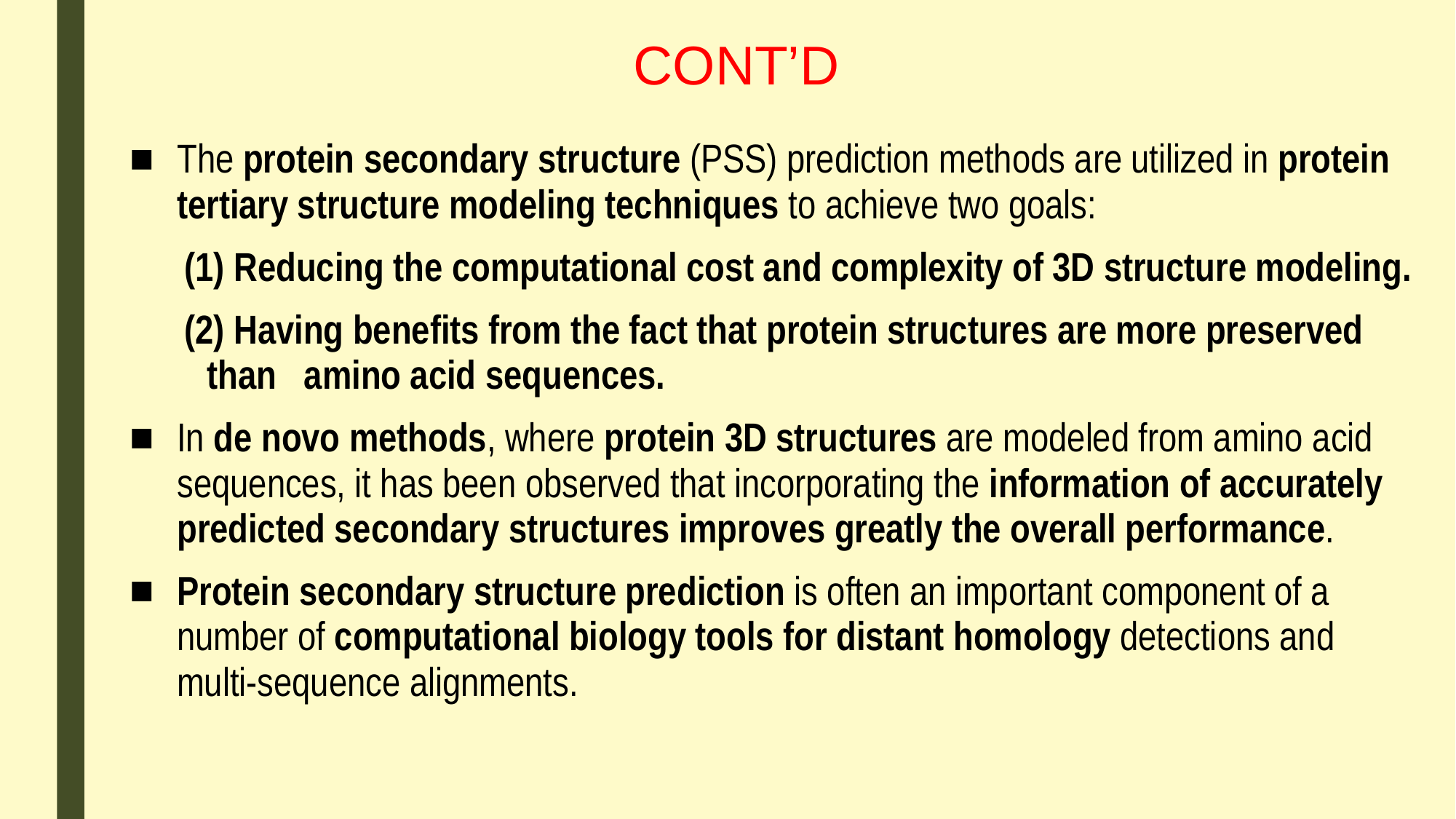

# CONT’D
The protein secondary structure (PSS) prediction methods are utilized in protein tertiary structure modeling techniques to achieve two goals:
      (1) Reducing the computational cost and complexity of 3D structure modeling.
      (2) Having benefits from the fact that protein structures are more preserved than   amino acid sequences.
In de novo methods, where protein 3D structures are modeled from amino acid sequences, it has been observed that incorporating the information of accurately predicted secondary structures improves greatly the overall performance.
Protein secondary structure prediction is often an important component of a number of computational biology tools for distant homology detections and multi-sequence alignments.